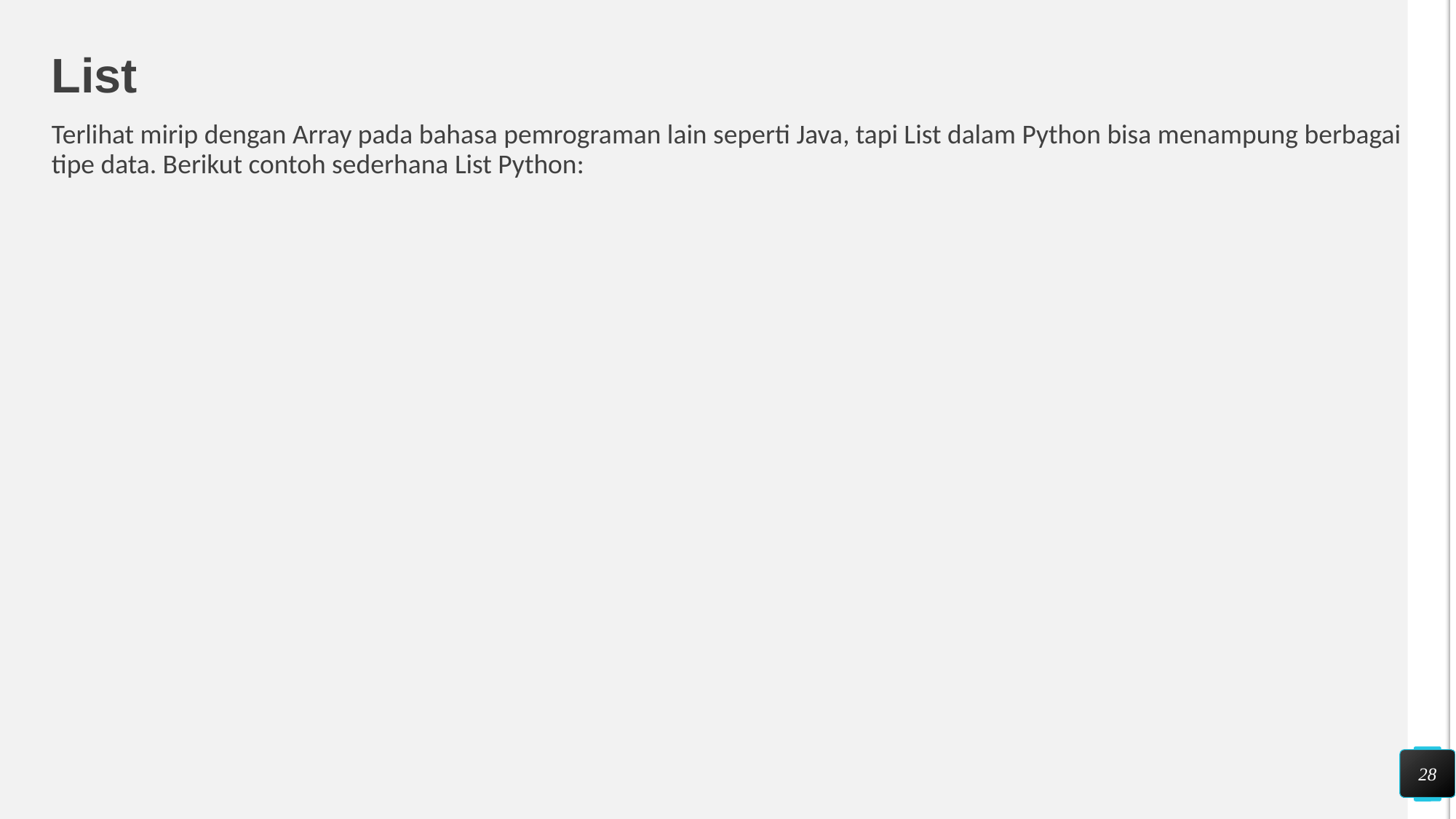

# List
Terlihat mirip dengan Array pada bahasa pemrograman lain seperti Java, tapi List dalam Python bisa menampung berbagai tipe data. Berikut contoh sederhana List Python:
28